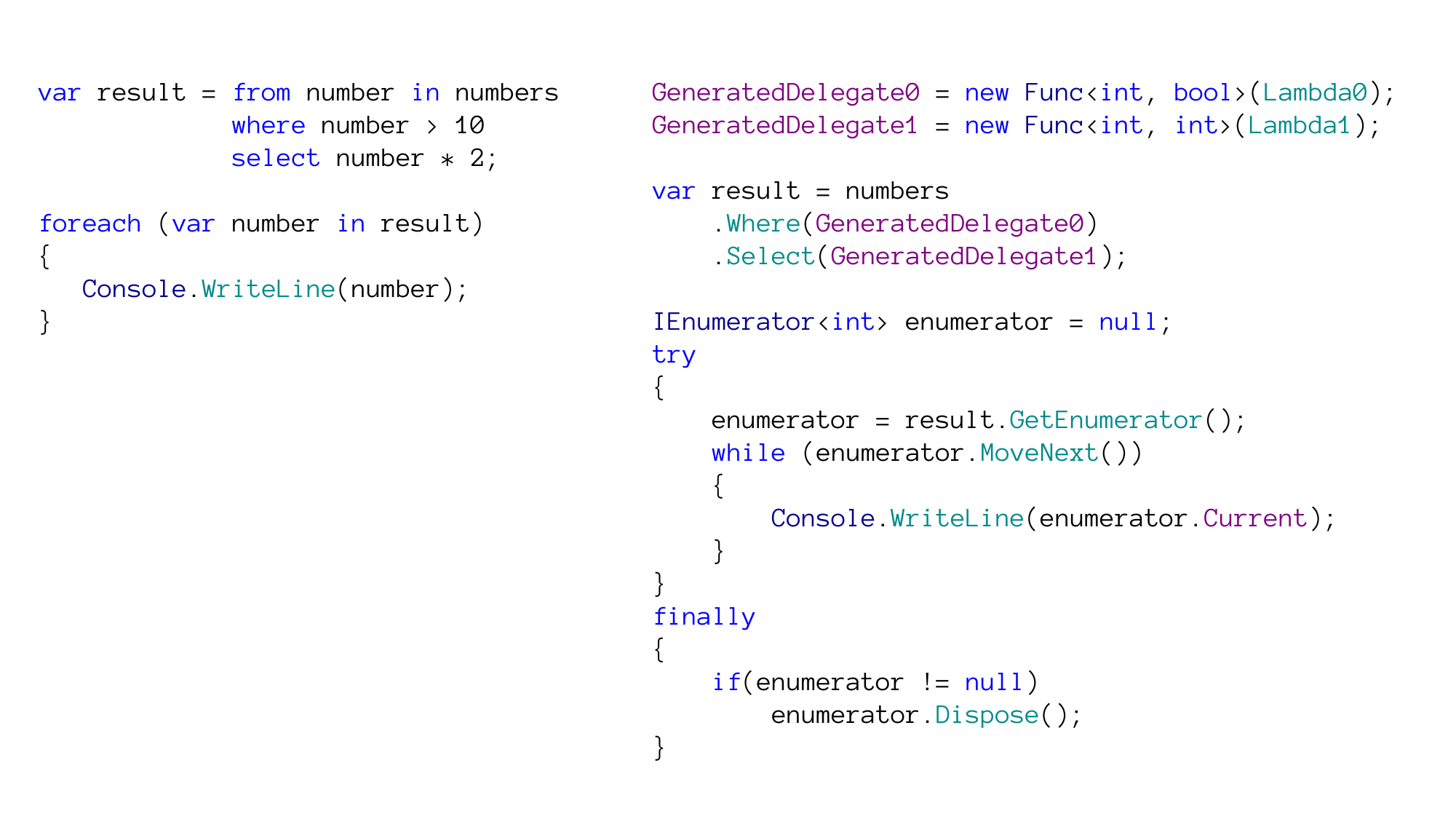

var result = from number in numbers
             where number > 10
             select number * 2;

foreach (var number in result)
{
   Console.WriteLine(number);
}
GeneratedDelegate0 = new Func<int, bool>(Lambda0);
GeneratedDelegate1 = new Func<int, int>(Lambda1);

var result = numbers
    .Where(GeneratedDelegate0)
    .Select(GeneratedDelegate1);

IEnumerator<int> enumerator = null;
try
{
    enumerator = result.GetEnumerator();
    while (enumerator.MoveNext())
    {
        Console.WriteLine(enumerator.Current);
    }
}
finally
{
    if(enumerator != null)
        enumerator.Dispose();
}